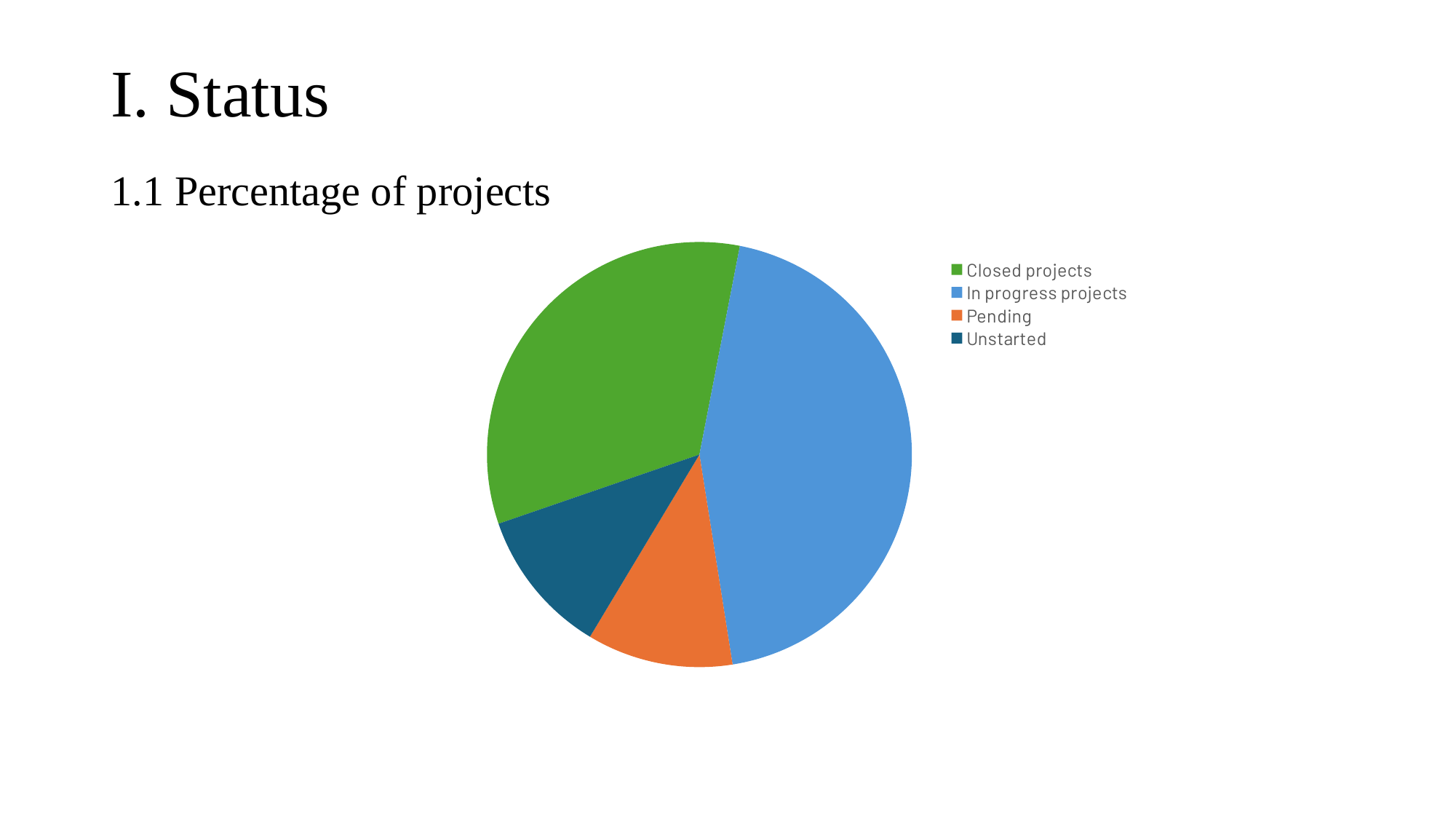

# I. Status
1.1 Percentage of projects

### Chart

| Category | Bugs of functions and screens |
|---|---|
| Closed projects | 3.0 |
| In progress projects | 4.0 |
| Pending | 1.0 |
| Unstarted | 1.0 |